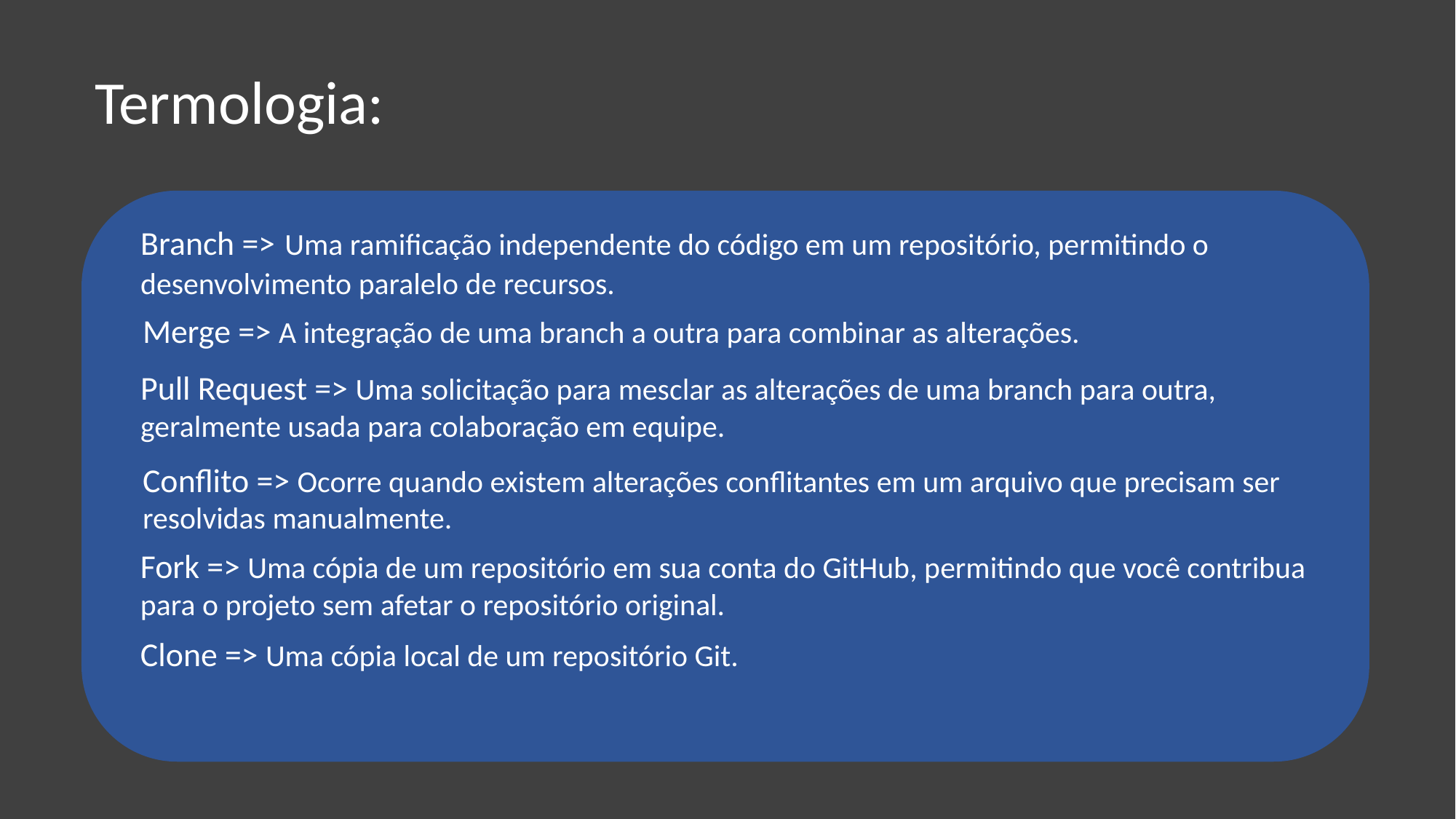

Termologia:

Branch => Uma ramificação independente do código em um repositório, permitindo o desenvolvimento paralelo de recursos.
Merge => A integração de uma branch a outra para combinar as alterações.
Pull Request => Uma solicitação para mesclar as alterações de uma branch para outra, geralmente usada para colaboração em equipe.
Conflito => Ocorre quando existem alterações conflitantes em um arquivo que precisam ser resolvidas manualmente.
Fork => Uma cópia de um repositório em sua conta do GitHub, permitindo que você contribua para o projeto sem afetar o repositório original.
Clone => Uma cópia local de um repositório Git.